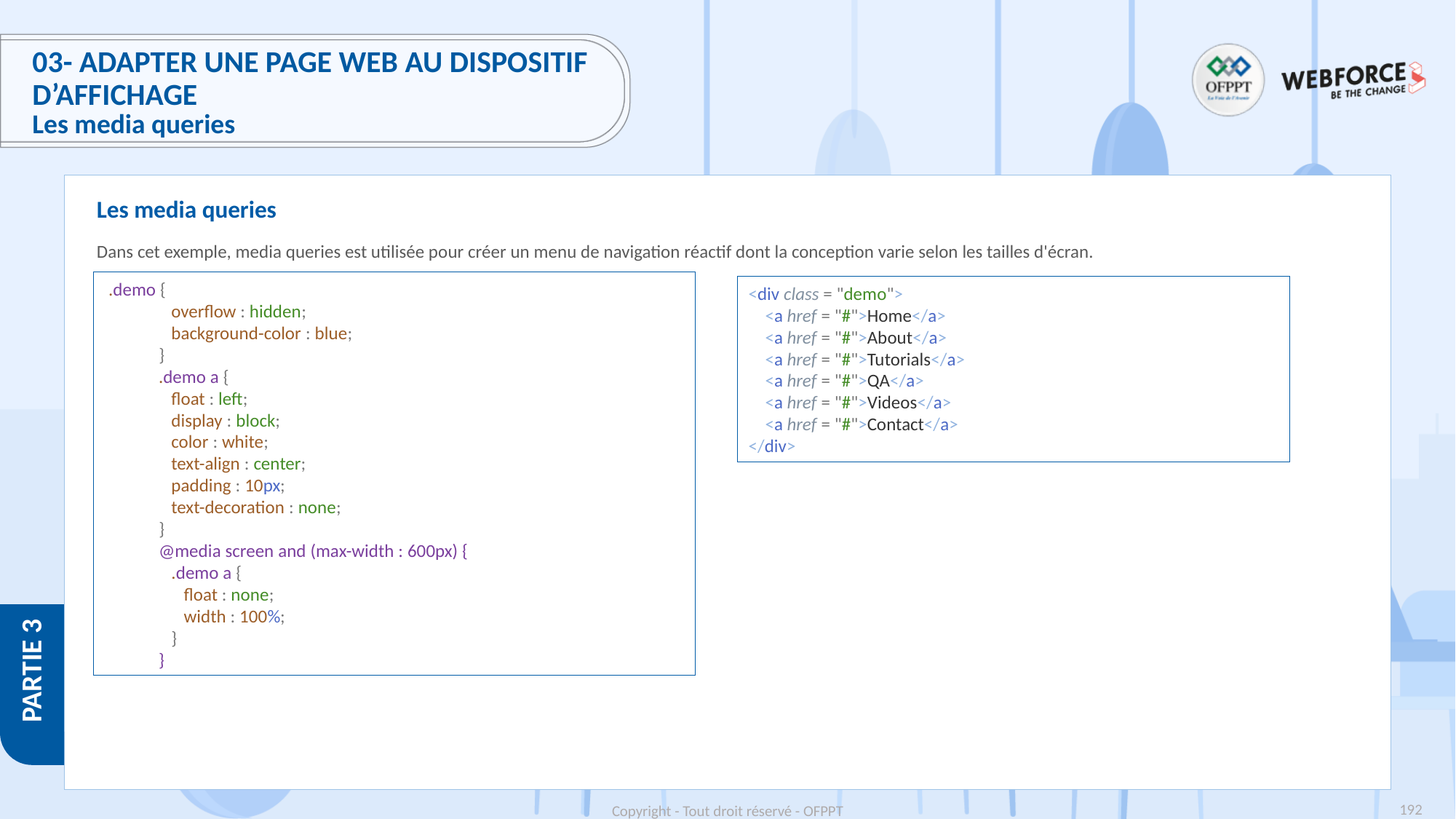

# 03- Adapter une page web au dispositif d’affichage
Les media queries
Les media queries

Dans cet exemple, media queries est utilisée pour créer un menu de navigation réactif dont la conception varie selon les tailles d'écran.

 .demo {
                overflow : hidden;
                background-color : blue;
             }
             .demo a {
                float : left;
                display : block;
                color : white;
                text-align : center;
                padding : 10px;
                text-decoration : none;
             }
             @media screen and (max-width : 600px) {
                .demo a {
                   float : none;
                   width : 100%;
                }
             }
<div class = "demo">
    <a href = "#">Home</a>
    <a href = "#">About</a>
    <a href = "#">Tutorials</a>
    <a href = "#">QA</a>
    <a href = "#">Videos</a>
    <a href = "#">Contact</a>
</div>